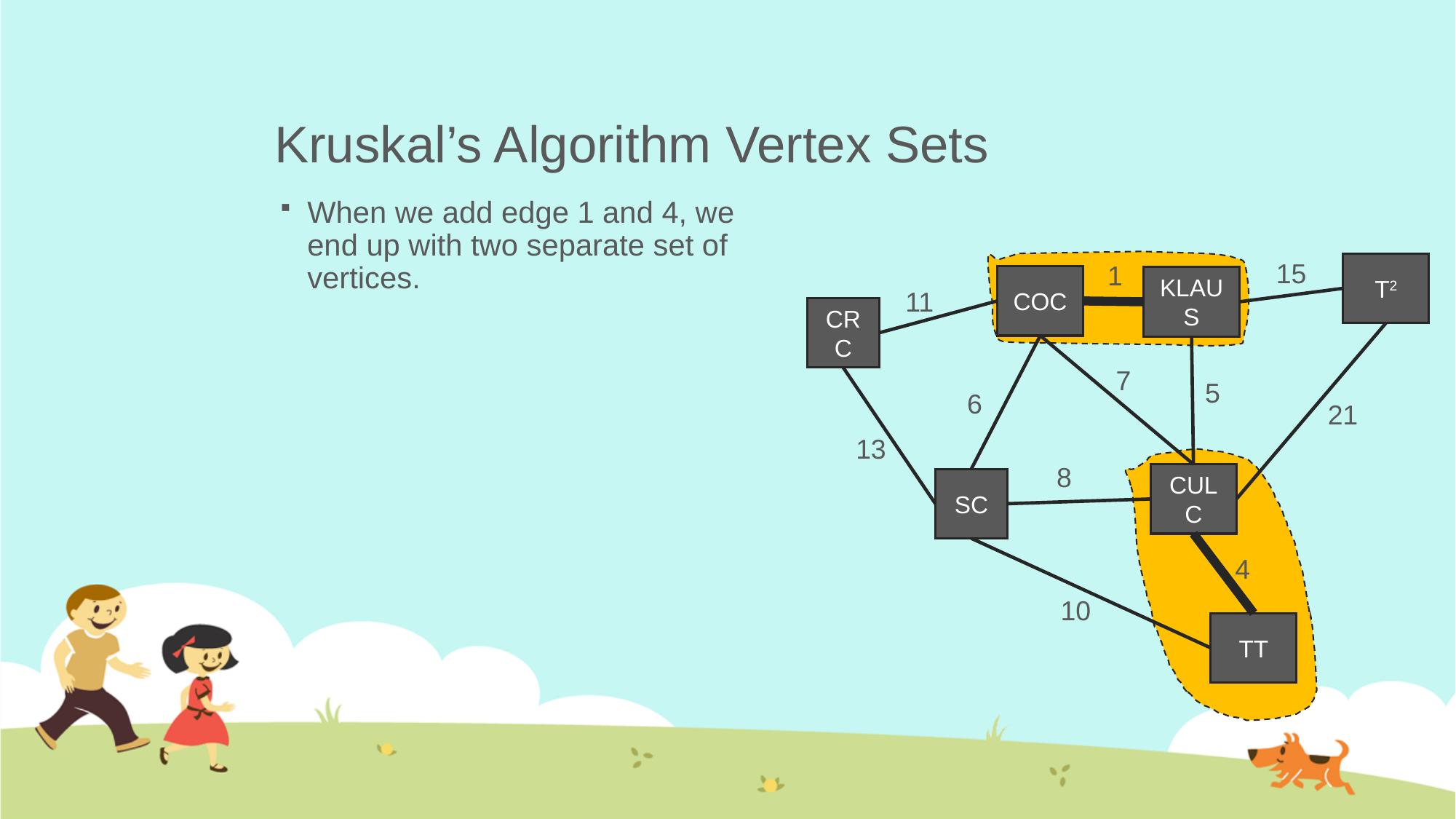

# Kruskal’s Algorithm Vertex Sets
When we add edge 1 and 4, we end up with two separate set of vertices.
15

1
T2
COC
KLAUS
11
CRC
7
5
6
21
13

8
CULC
SC
4
10
TT